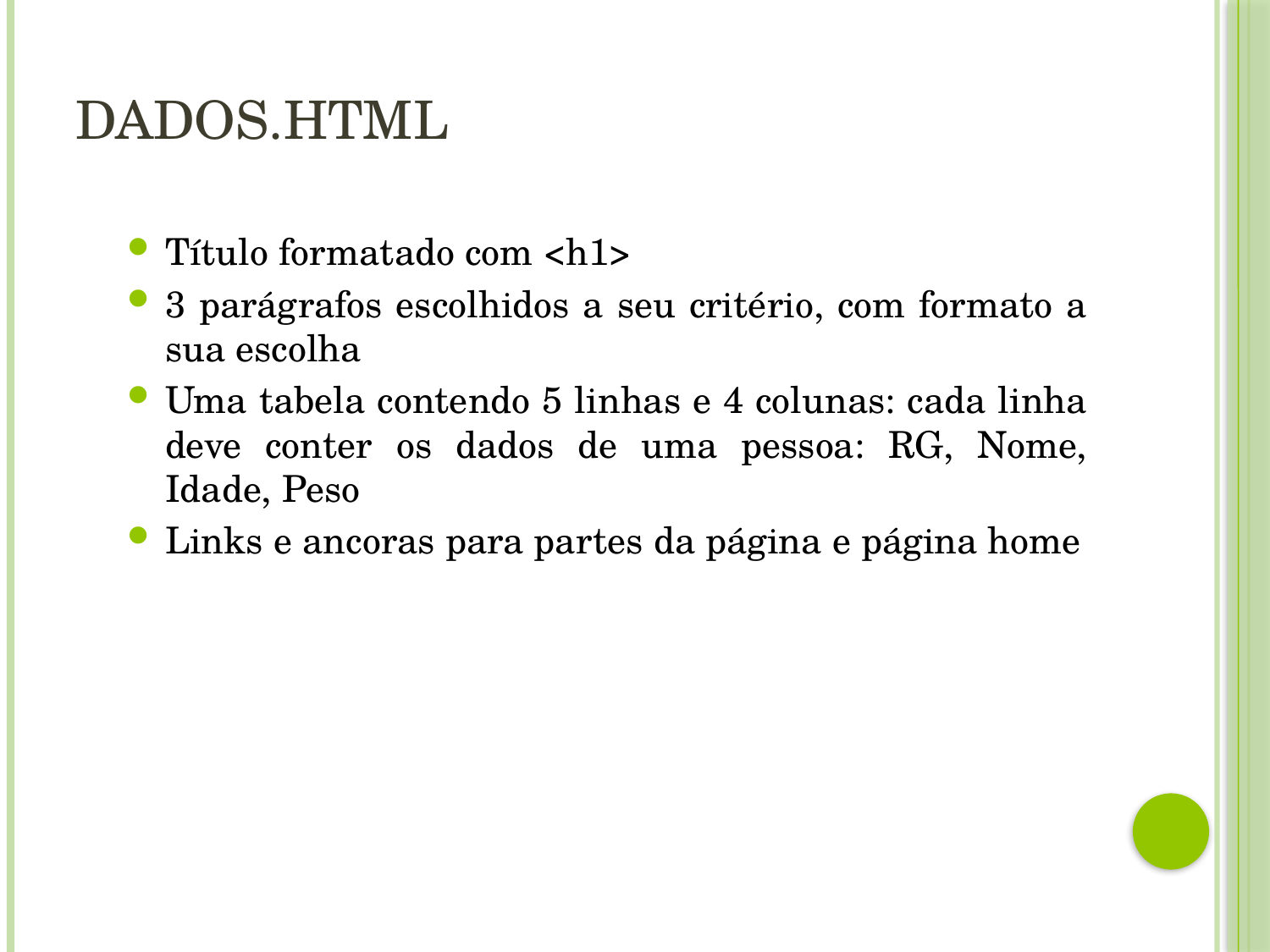

# Dados.html
Título formatado com <h1>
3 parágrafos escolhidos a seu critério, com formato a sua escolha
Uma tabela contendo 5 linhas e 4 colunas: cada linha deve conter os dados de uma pessoa: RG, Nome, Idade, Peso
Links e ancoras para partes da página e página home